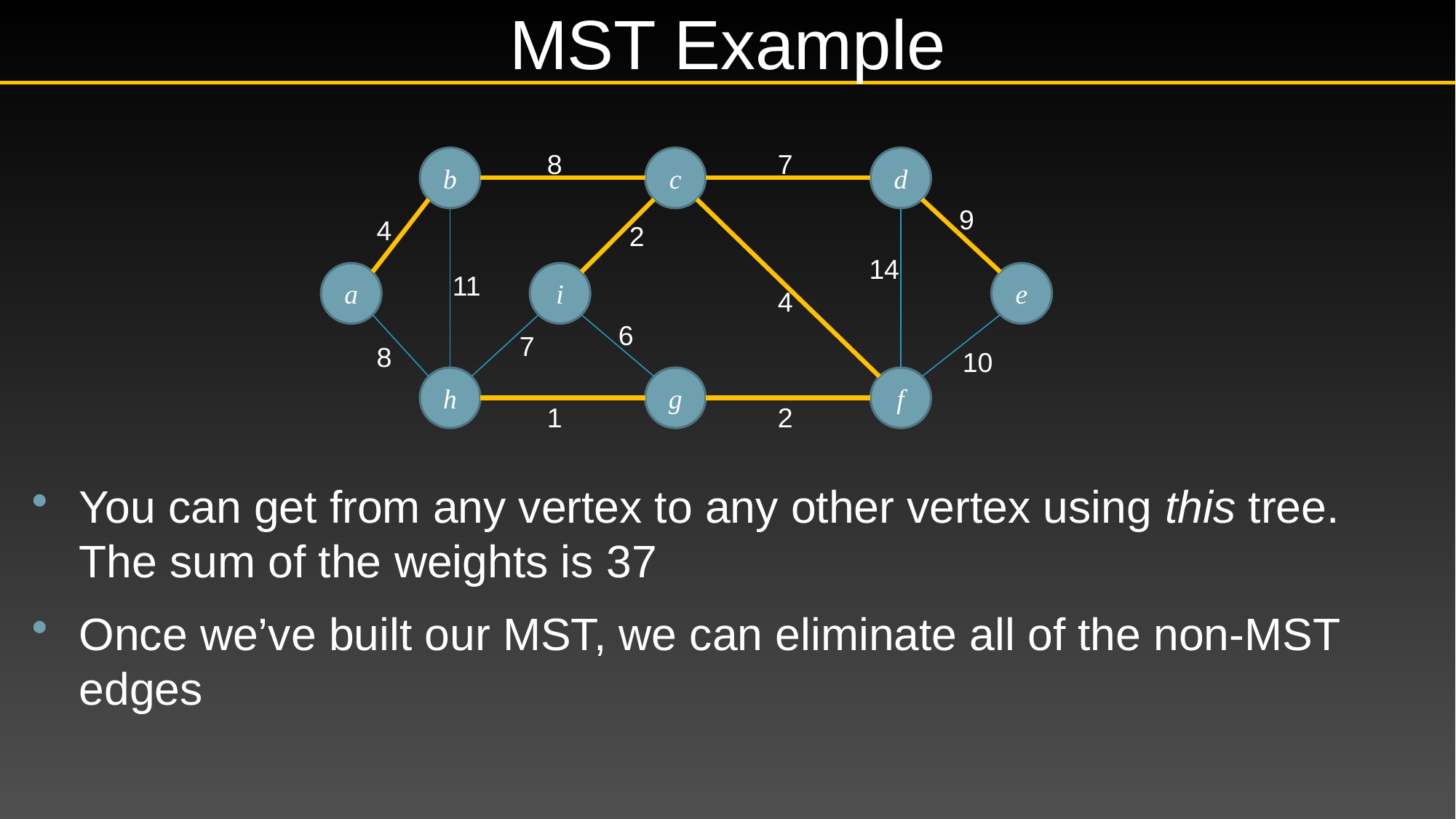

# MST Example
7
8
b
c
d
9
4
2
14
a
i
e
11
4
6
7
8
10
h
g
f
1
2
You can get from any vertex to any other vertex using this tree.  The sum of the weights is 37
Once we’ve built our MST, we can eliminate all of the non-MST edges